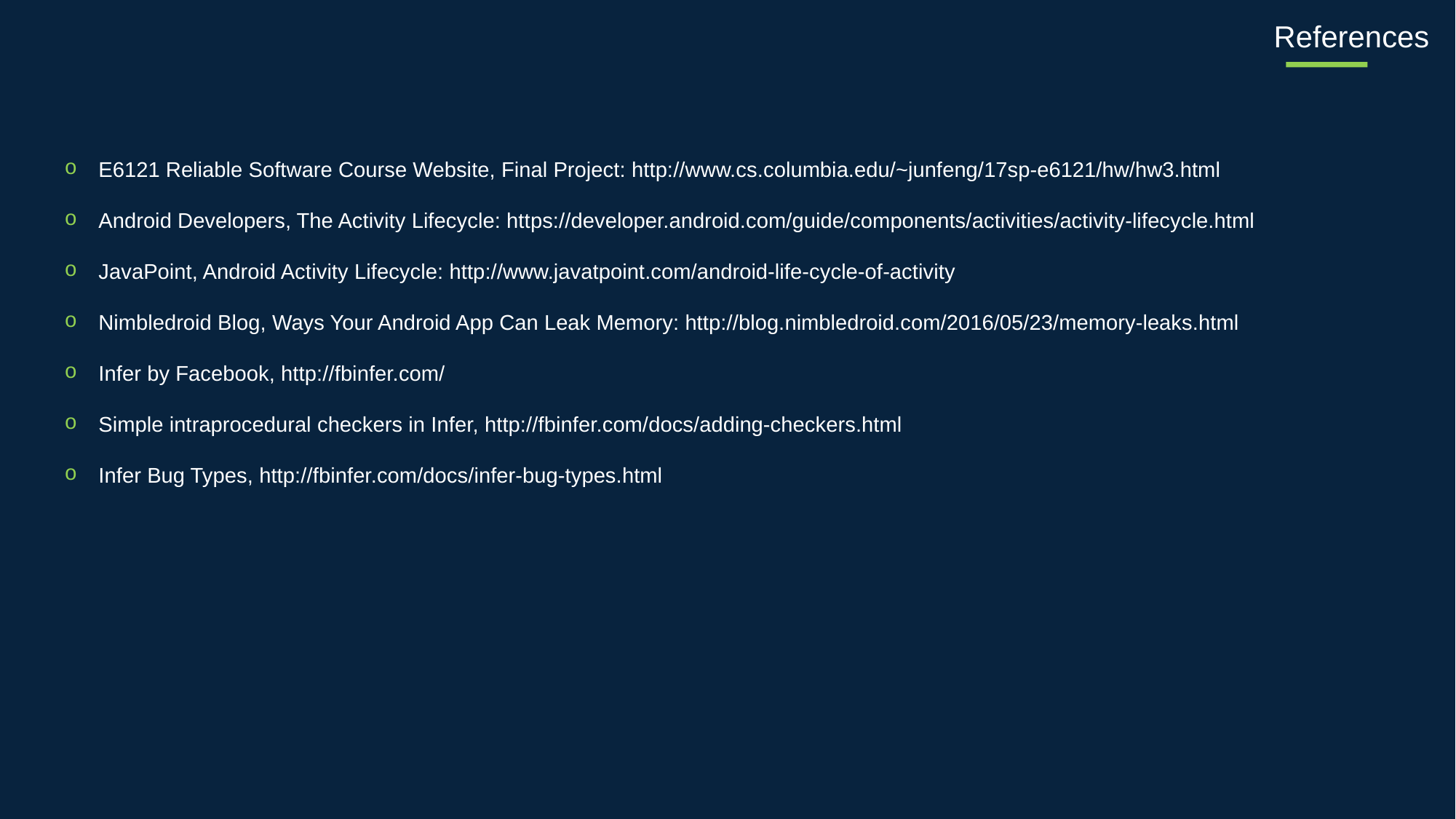

References

E6121 Reliable Software Course Website, Final Project: http://www.cs.columbia.edu/~junfeng/17sp-e6121/hw/hw3.html

Android Developers, The Activity Lifecycle: https://developer.android.com/guide/components/activities/activity-lifecycle.html

JavaPoint, Android Activity Lifecycle: http://www.javatpoint.com/android-life-cycle-of-activity

Nimbledroid Blog, Ways Your Android App Can Leak Memory: http://blog.nimbledroid.com/2016/05/23/memory-leaks.html

Infer by Facebook, http://fbinfer.com/

Simple intraprocedural checkers in Infer, http://fbinfer.com/docs/adding-checkers.html

Infer Bug Types, http://fbinfer.com/docs/infer-bug-types.html